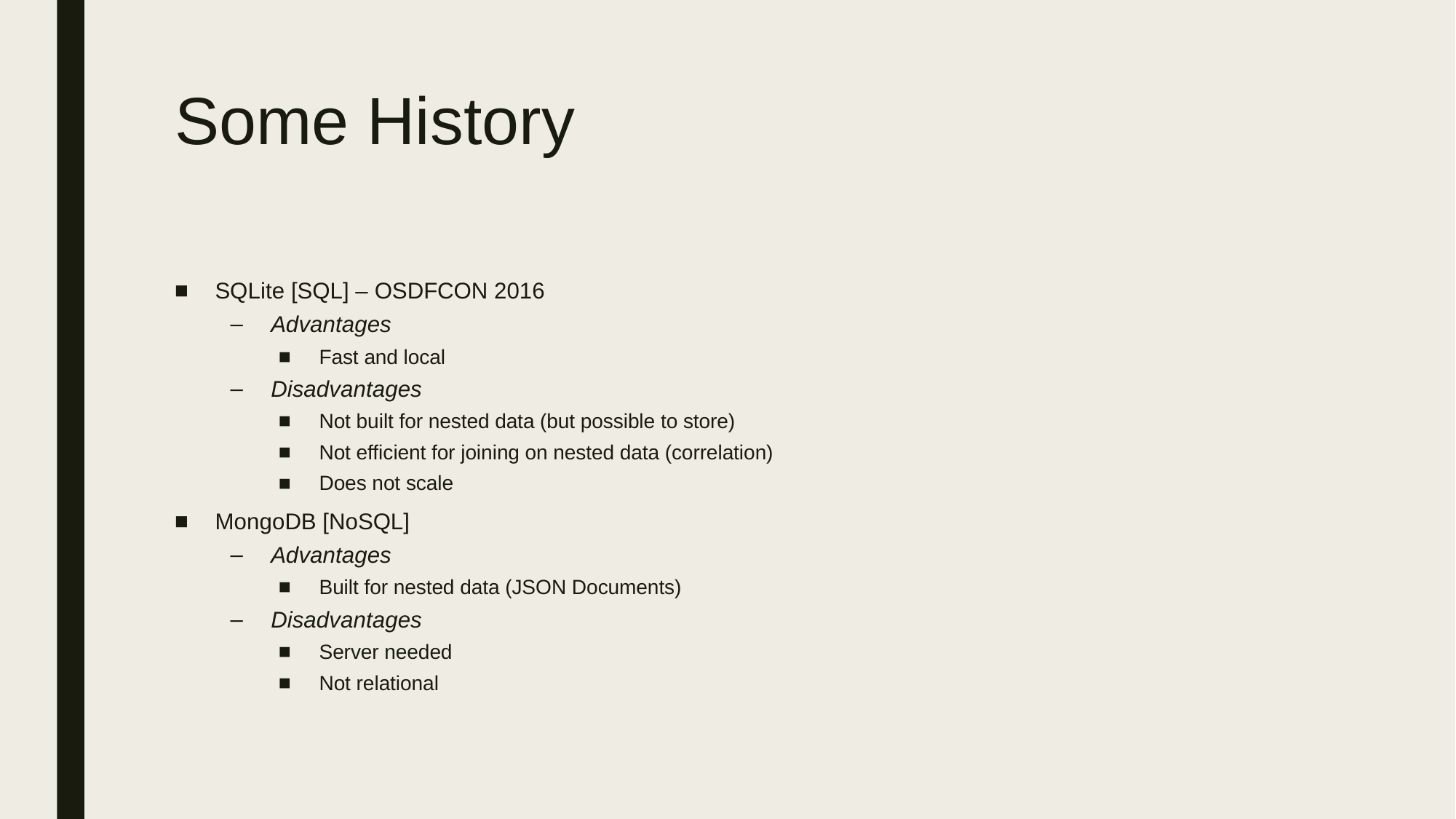

# Some History
SQLite [SQL] – OSDFCON 2016
Advantages
Fast and local
Disadvantages
Not built for nested data (but possible to store)
Not efficient for joining on nested data (correlation)
Does not scale
MongoDB [NoSQL]
Advantages
Built for nested data (JSON Documents)
Disadvantages
Server needed
Not relational